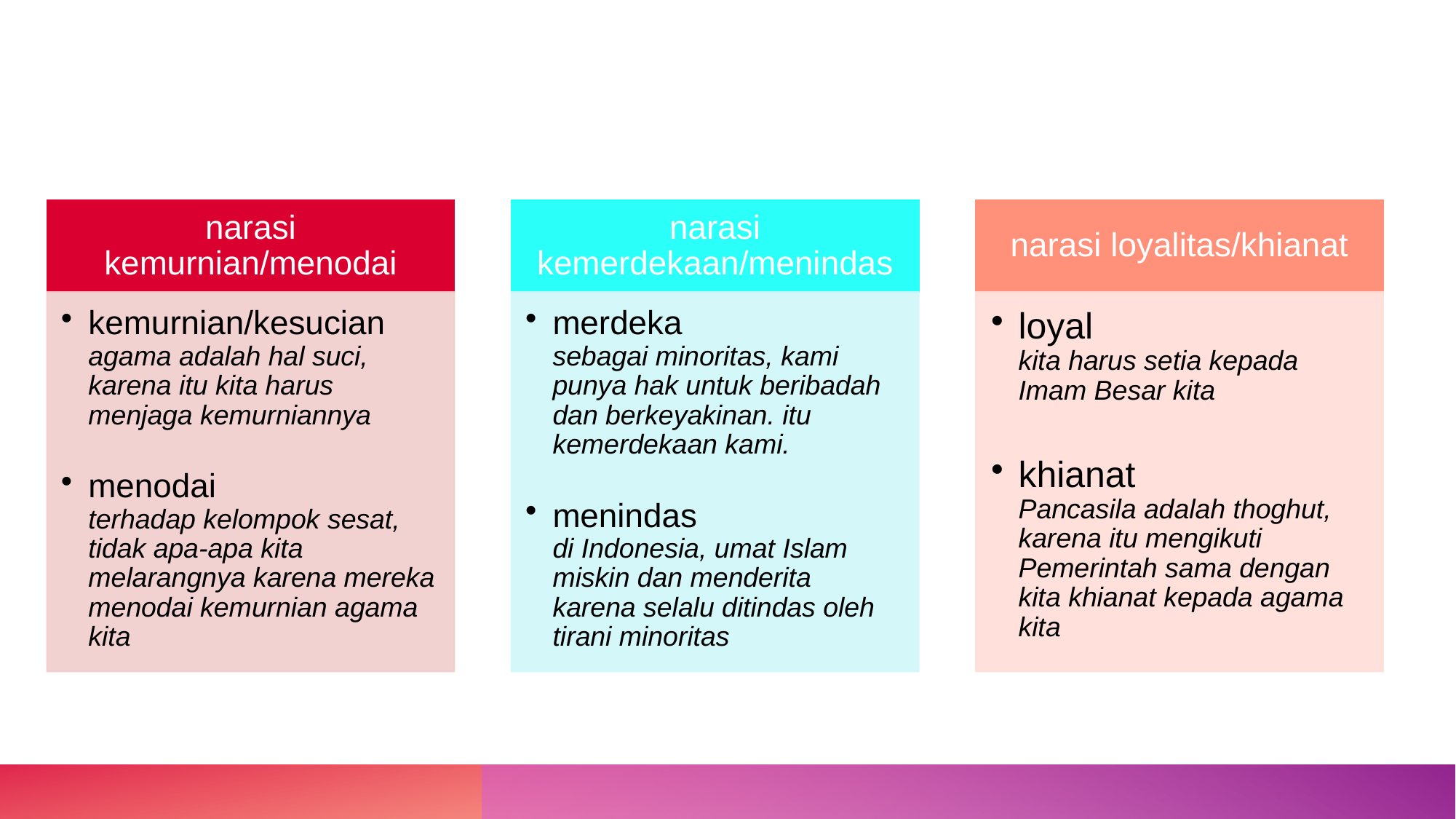

narasi kemurnian/menodai
kemurnian/kesucian
agama adalah hal suci, karena itu kita harus menjaga kemurniannya

menodai
terhadap kelompok sesat, tidak apa-apa kita melarangnya karena mereka menodai kemurnian agama kita
narasi kemerdekaan/menindas
merdeka
sebagai minoritas, kami punya hak untuk beribadah dan berkeyakinan. itu kemerdekaan kami.

menindas
di Indonesia, umat Islam miskin dan menderita karena selalu ditindas oleh tirani minoritas
narasi loyalitas/khianat
loyal
kita harus setia kepada Imam Besar kita

khianat
Pancasila adalah thoghut, karena itu mengikuti Pemerintah sama dengan kita khianat kepada agama kita